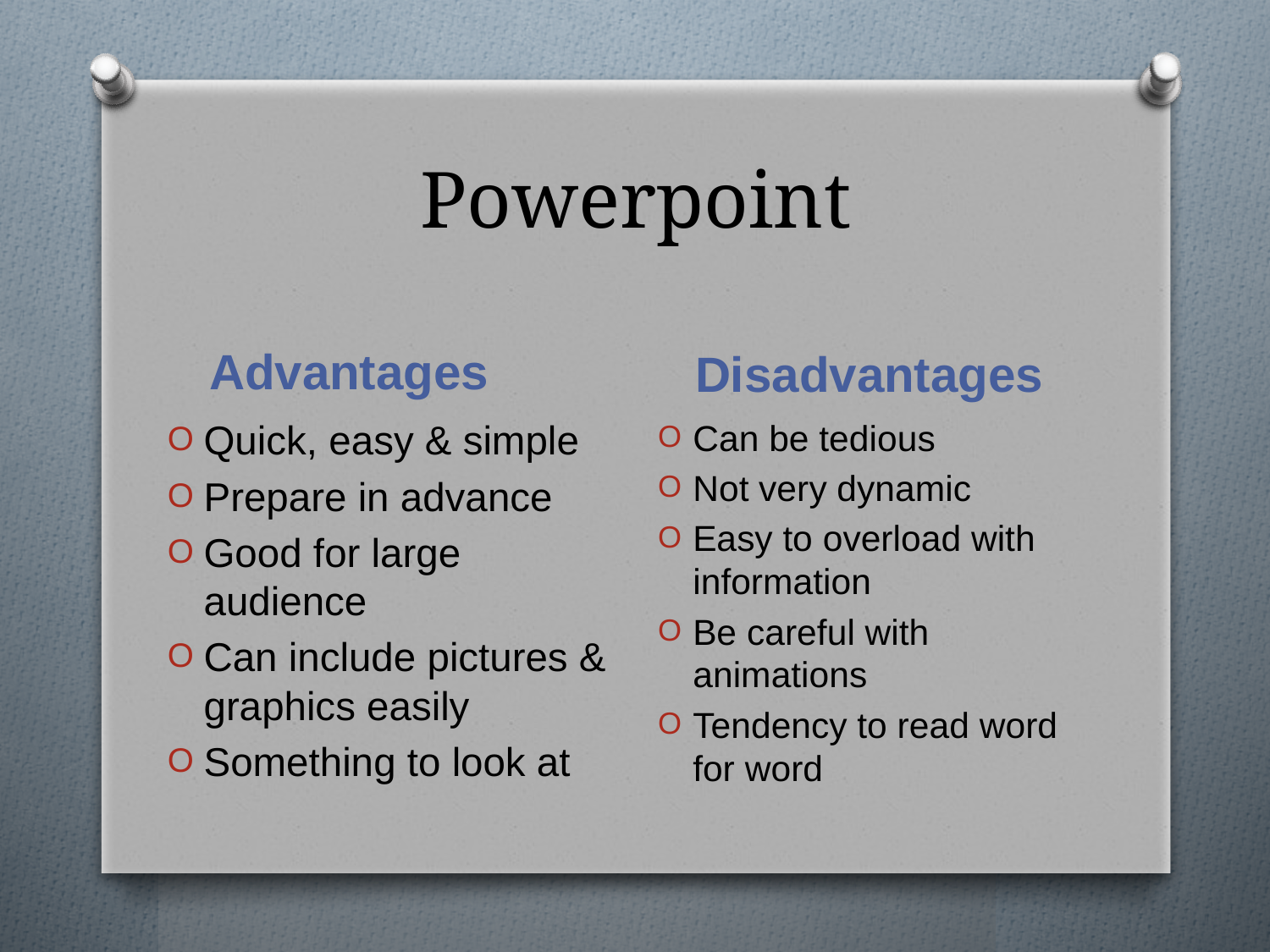

# Powerpoint
Advantages
Disadvantages
Quick, easy & simple
Prepare in advance
Good for large audience
Can include pictures & graphics easily
Something to look at

Can be tedious
Not very dynamic
Easy to overload with information
Be careful with animations
Tendency to read word for word